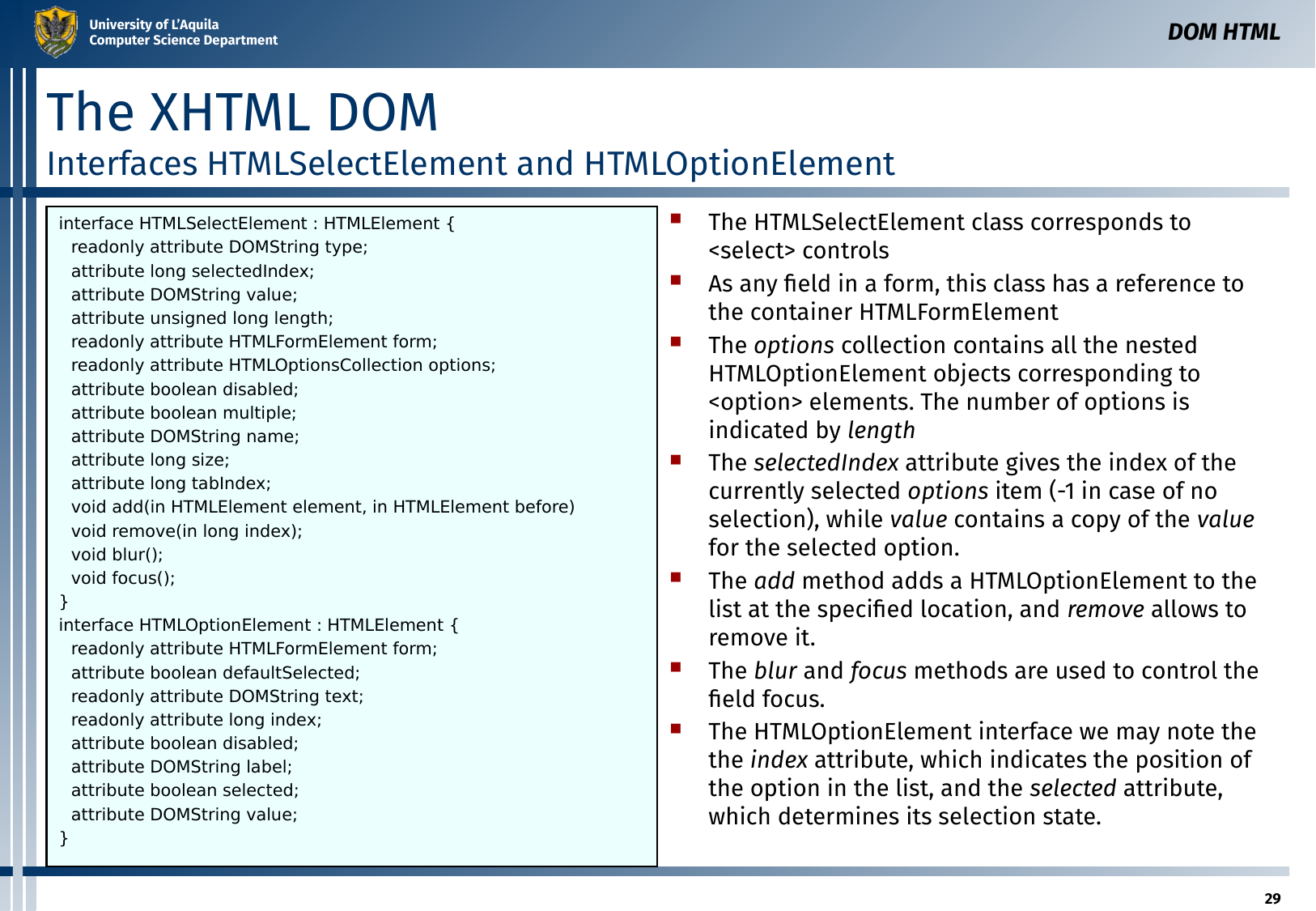

DOM HTML
# The XHTML DOM Interfaces HTMLSelectElement and HTMLOptionElement
The HTMLSelectElement class corresponds to <select> controls
As any field in a form, this class has a reference to the container HTMLFormElement
The options collection contains all the nested HTMLOptionElement objects corresponding to <option> elements. The number of options is indicated by length
The selectedIndex attribute gives the index of the currently selected options item (-1 in case of no selection), while value contains a copy of the value for the selected option.
The add method adds a HTMLOptionElement to the list at the specified location, and remove allows to remove it.
The blur and focus methods are used to control the field focus.
The HTMLOptionElement interface we may note the the index attribute, which indicates the position of the option in the list, and the selected attribute, which determines its selection state.
interface HTMLSelectElement : HTMLElement {
	readonly attribute DOMString type;
	attribute long selectedIndex;
	attribute DOMString value;
	attribute unsigned long length;
	readonly attribute HTMLFormElement form;
	readonly attribute HTMLOptionsCollection options;
	attribute boolean disabled;
	attribute boolean multiple;
	attribute DOMString name;
	attribute long size;
	attribute long tabIndex;
	void add(in HTMLElement element, in HTMLElement before)
	void remove(in long index);
	void blur();
	void focus();
}
interface HTMLOptionElement : HTMLElement {
	readonly attribute HTMLFormElement form;
	attribute boolean defaultSelected;
	readonly attribute DOMString text;
	readonly attribute long index;
	attribute boolean disabled;
	attribute DOMString label;
	attribute boolean selected;
	attribute DOMString value;
}
29